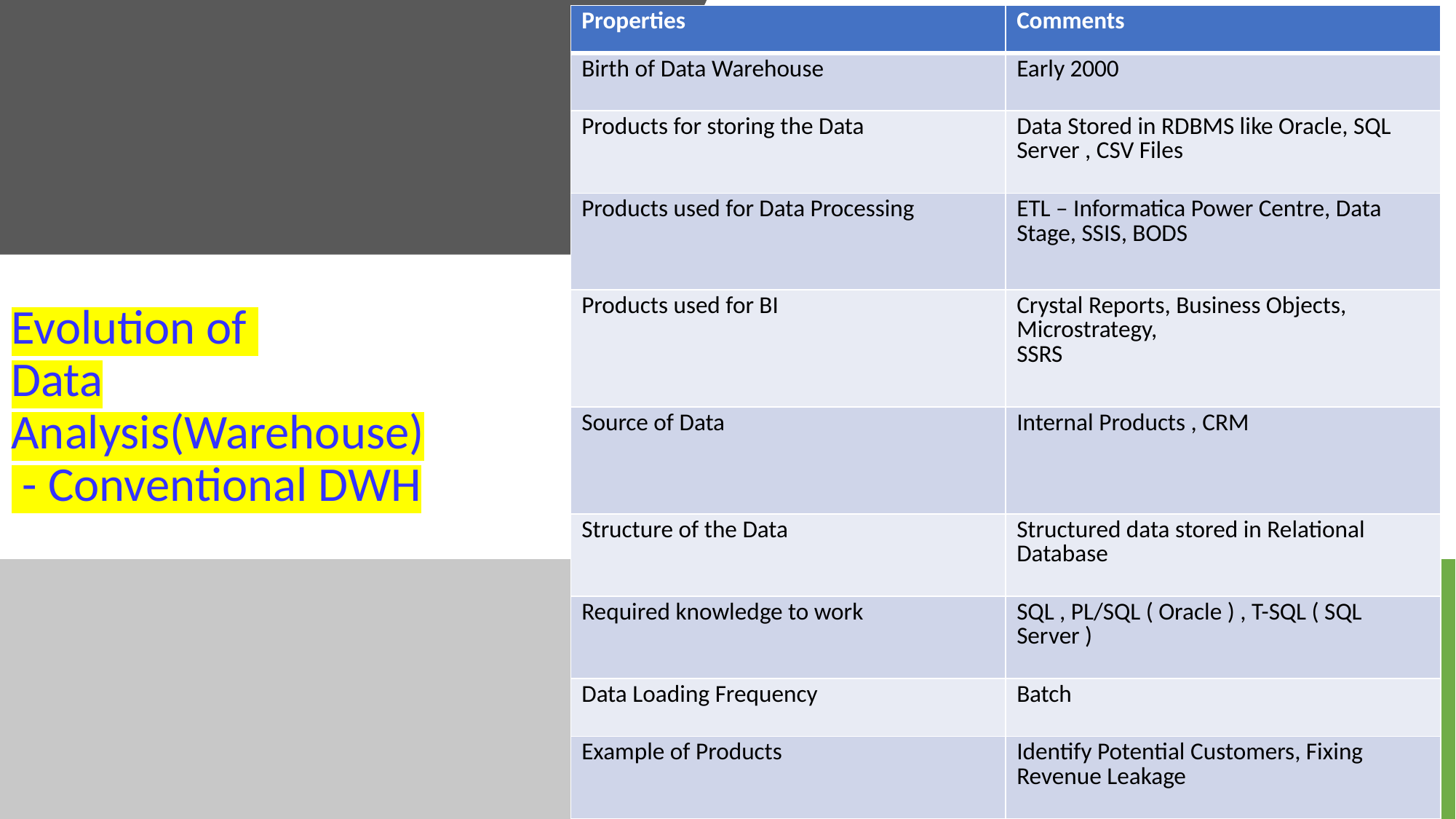

# Evolution of Data Analysis(Warehouse) - Conventional DWH
| Properties | Comments |
| --- | --- |
| Birth of Data Warehouse | Early 2000 |
| Products for storing the Data | Data Stored in RDBMS like Oracle, SQL Server , CSV Files |
| Products used for Data Processing | ETL – Informatica Power Centre, Data Stage, SSIS, BODS |
| Products used for BI | Crystal Reports, Business Objects, Microstrategy, SSRS |
| Source of Data | Internal Products , CRM |
| Structure of the Data | Structured data stored in Relational Database |
| Required knowledge to work | SQL , PL/SQL ( Oracle ) , T-SQL ( SQL Server ) |
| Data Loading Frequency | Batch |
| Example of Products | Identify Potential Customers, Fixing Revenue Leakage |